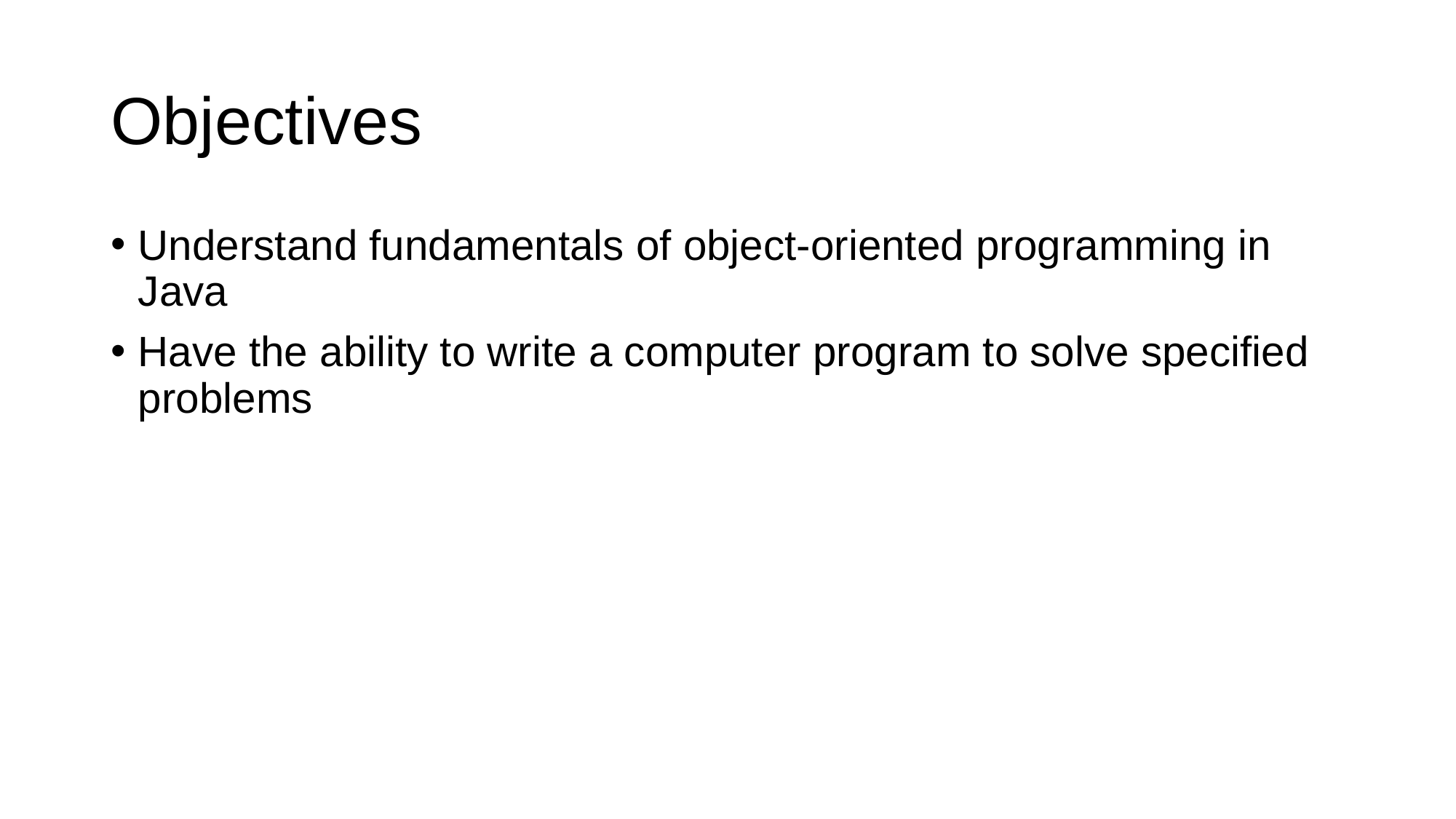

# Objectives
Understand fundamentals of object-oriented programming in Java
Have the ability to write a computer program to solve specified problems